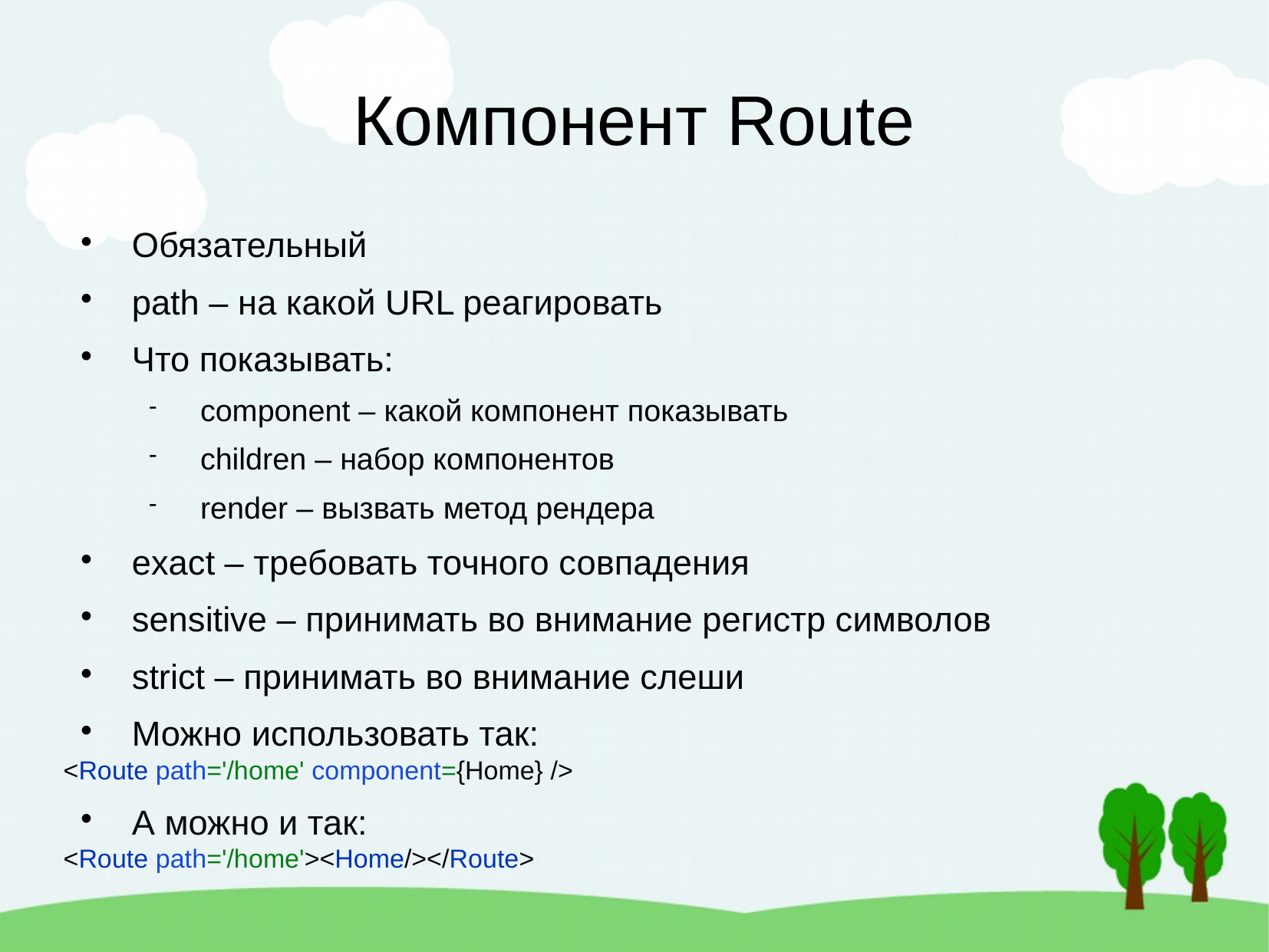

Компонент Route
Обязательный
path – на какой URL реагировать
Что показывать:
component – какой компонент показывать
children – набор компонентов
render – вызвать метод рендера
exact – требовать точного совпадения
sensitive – принимать во внимание регистр символов
strict – принимать во внимание слеши
Можно использовать так:
<Route path='/home' component={Home} />
А можно и так:
<Route path='/home'><Home/></Route>